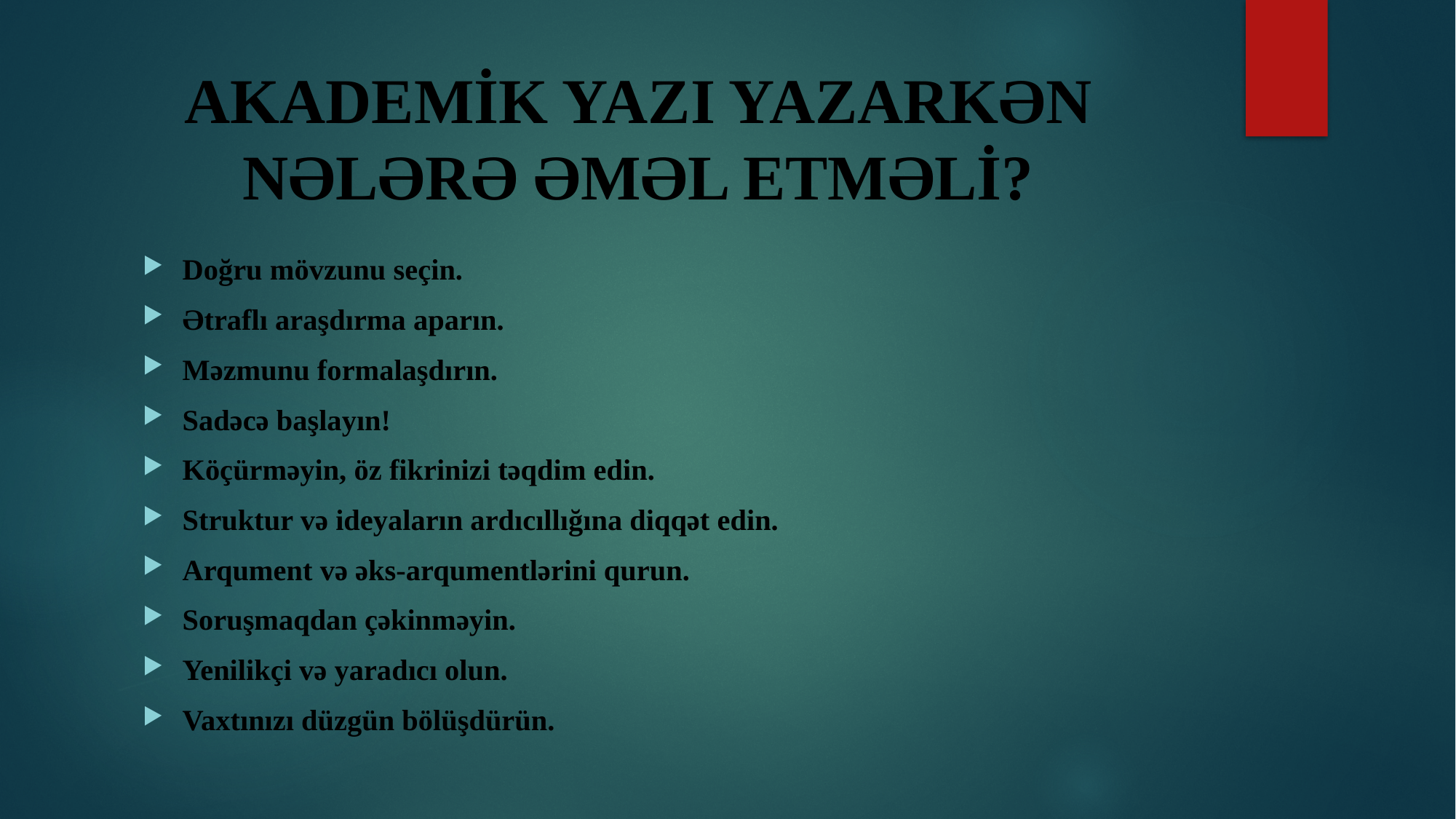

# AKADEMİK YAZI YAZARKƏN NƏLƏRƏ ƏMƏL ETMƏLİ?
Doğru mövzunu seçin.
Ətraflı araşdırma aparın.
Məzmunu formalaşdırın.
Sadəcə başlayın!
Köçürməyin, öz fikrinizi təqdim edin.
Struktur və ideyaların ardıcıllığına diqqət edin.
Arqument və əks-arqumentlərini qurun.
Soruşmaqdan çəkinməyin.
Yenilikçi və yaradıcı olun.
Vaxtınızı düzgün bölüşdürün.